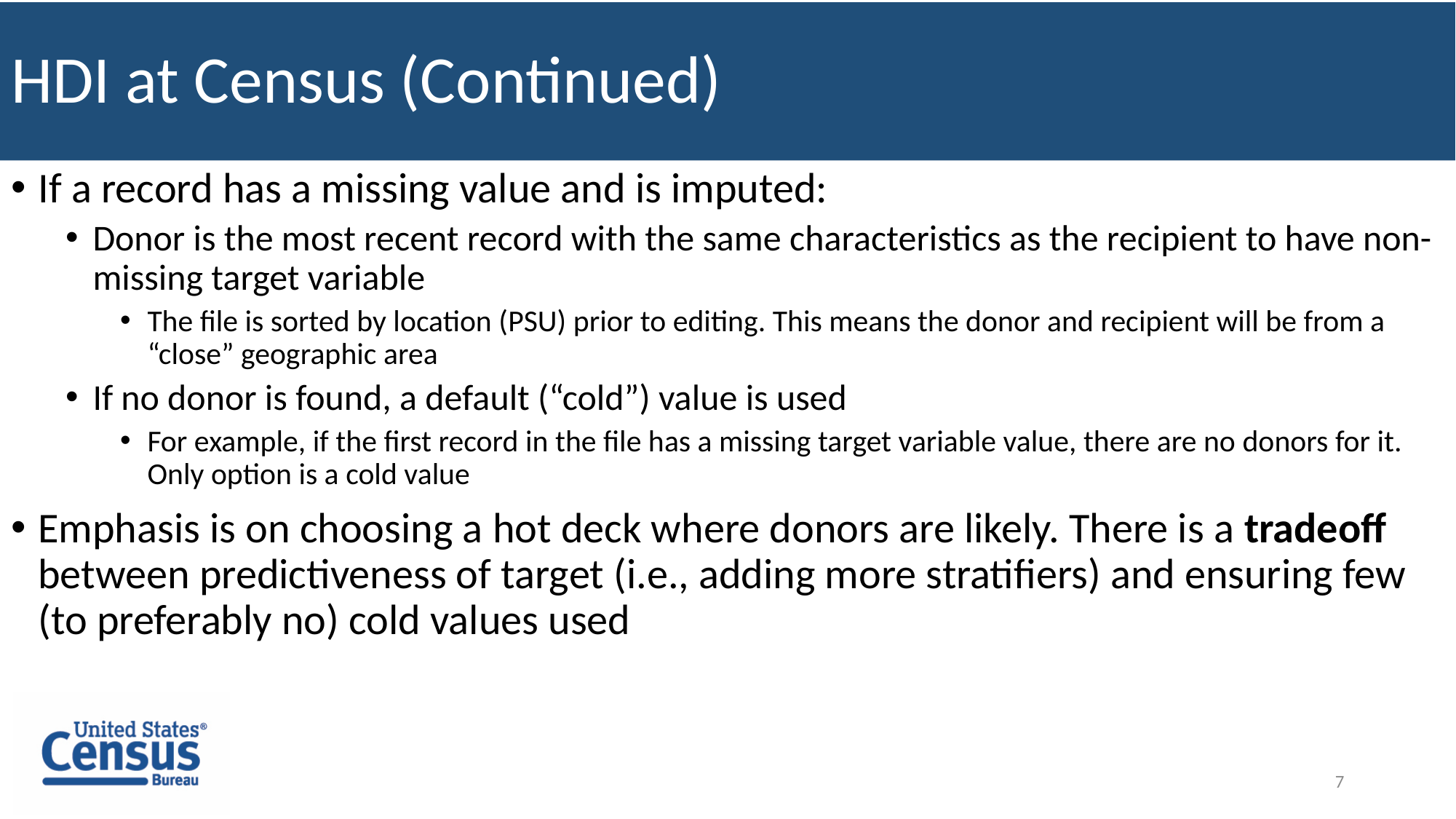

# HDI at Census (Continued)
If a record has a missing value and is imputed:
Donor is the most recent record with the same characteristics as the recipient to have non-missing target variable
The file is sorted by location (PSU) prior to editing. This means the donor and recipient will be from a “close” geographic area
If no donor is found, a default (“cold”) value is used
For example, if the first record in the file has a missing target variable value, there are no donors for it. Only option is a cold value
Emphasis is on choosing a hot deck where donors are likely. There is a tradeoff between predictiveness of target (i.e., adding more stratifiers) and ensuring few (to preferably no) cold values used
7